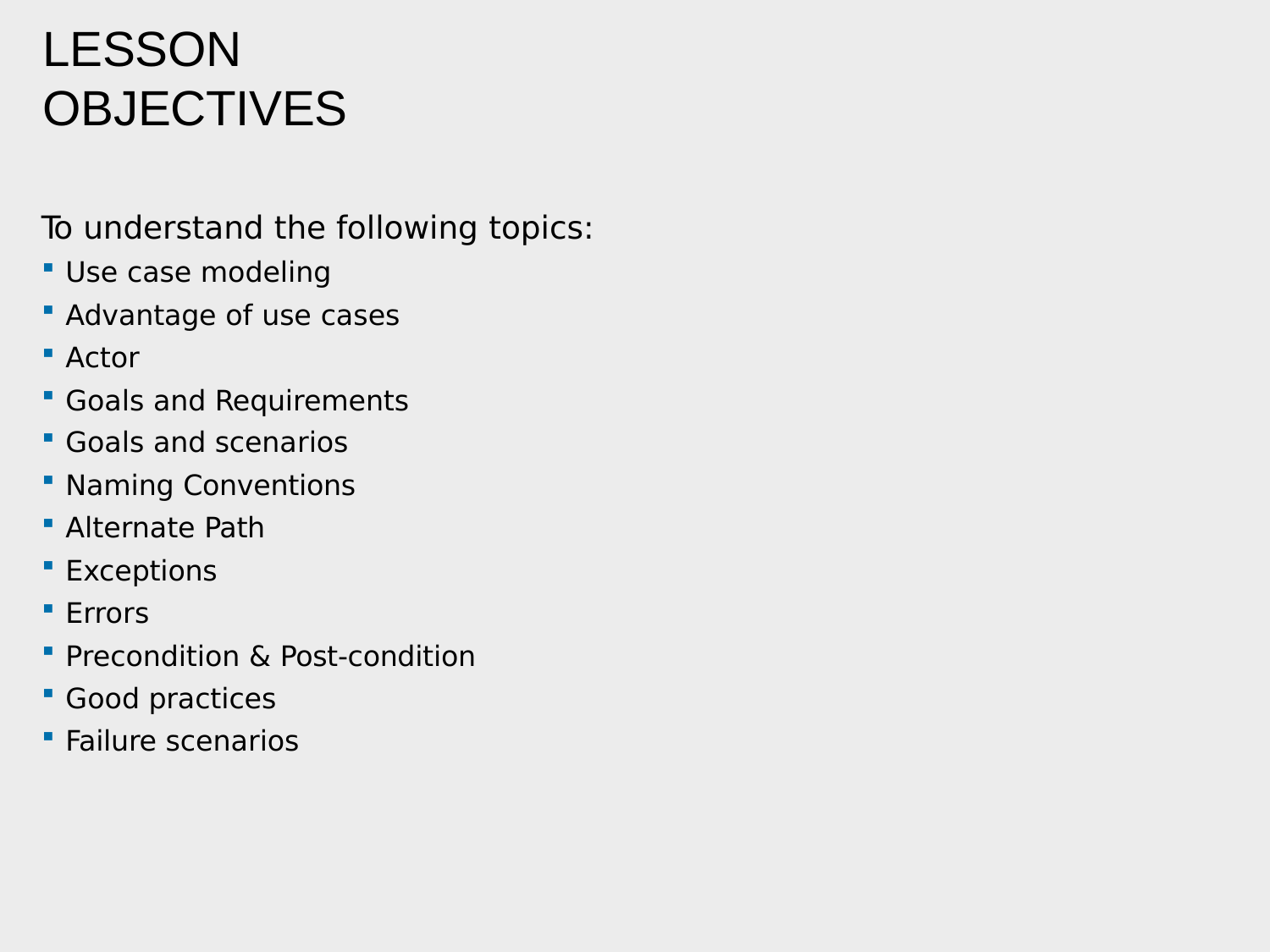

# Lesson Objectives
To understand the following topics:
Use case modeling
Advantage of use cases
Actor
Goals and Requirements
Goals and scenarios
Naming Conventions
Alternate Path
Exceptions
Errors
Precondition & Post-condition
Good practices
Failure scenarios